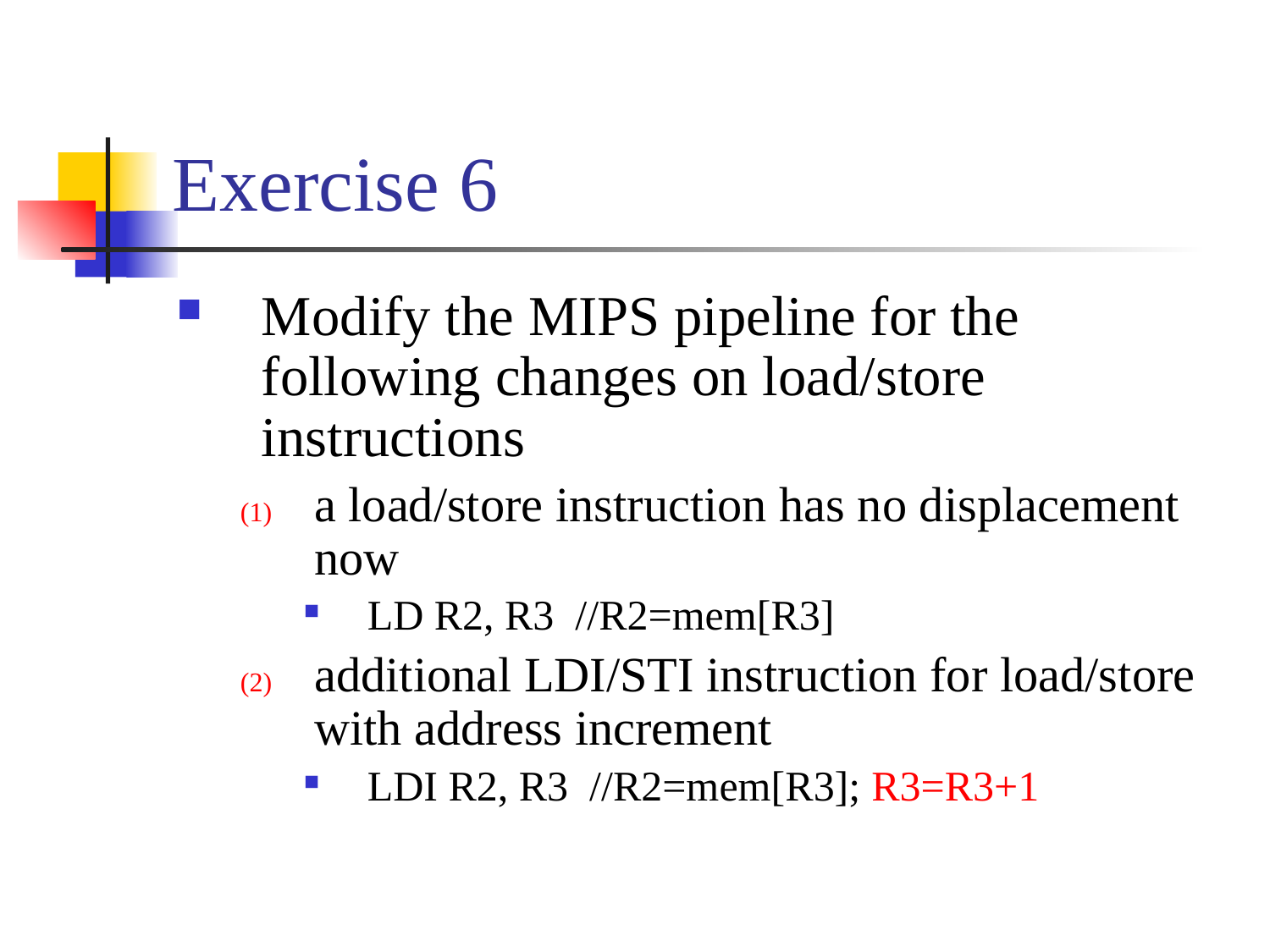

# Exercise 6
Modify the MIPS pipeline for the following changes on load/store instructions
a load/store instruction has no displacement now
LD R2, R3  //R2=mem[R3]
additional LDI/STI instruction for load/store with address increment
LDI R2, R3  //R2=mem[R3]; R3=R3+1